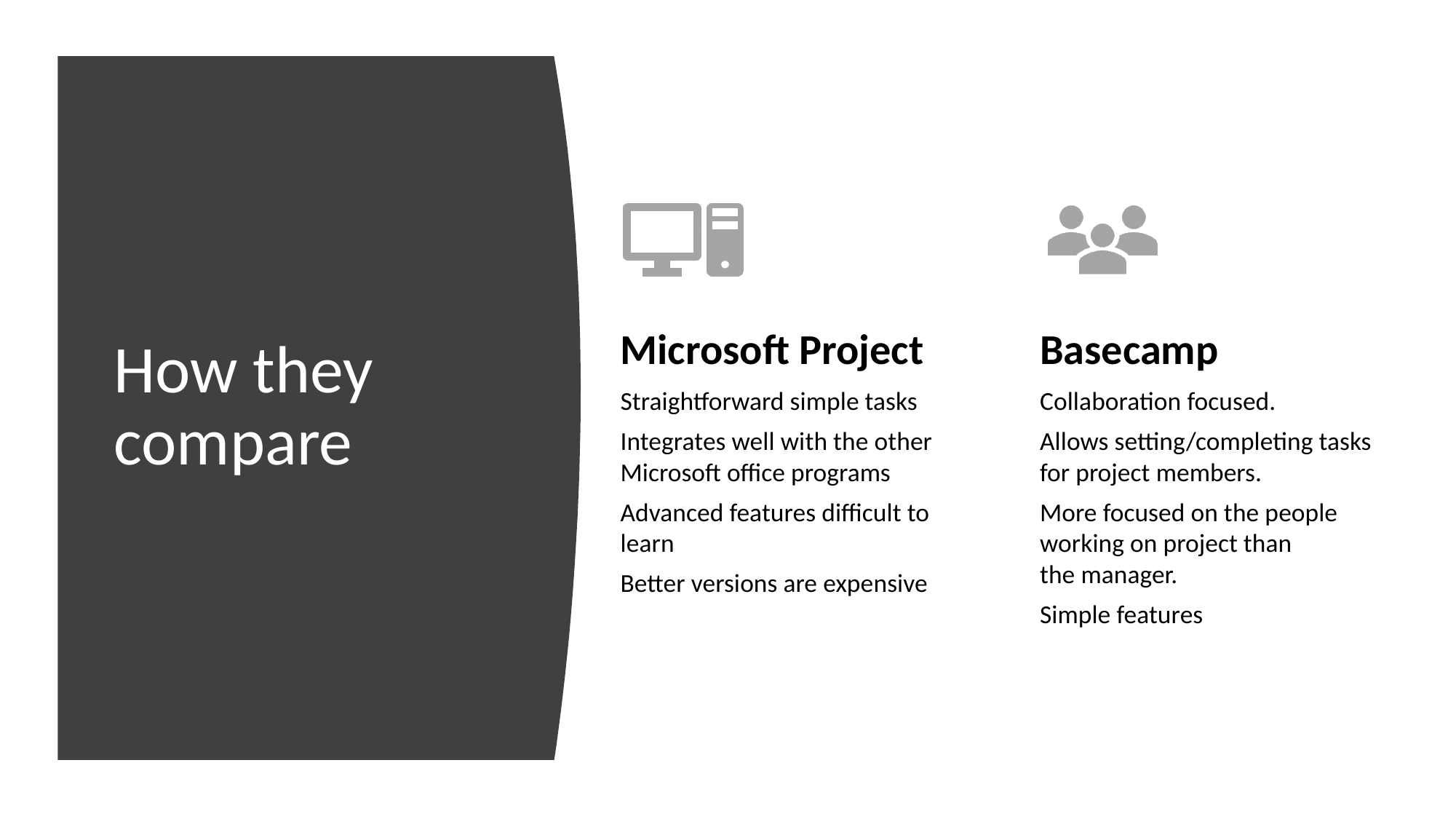

Microsoft Project
Straightforward simple tasks
Integrates well with the other Microsoft office programs
Advanced features difficult to learn
Better versions are expensive
Basecamp
Collaboration focused.
Allows setting/completing tasks for project members.
More focused on the people working on project than the manager.
Simple features

# How they compare